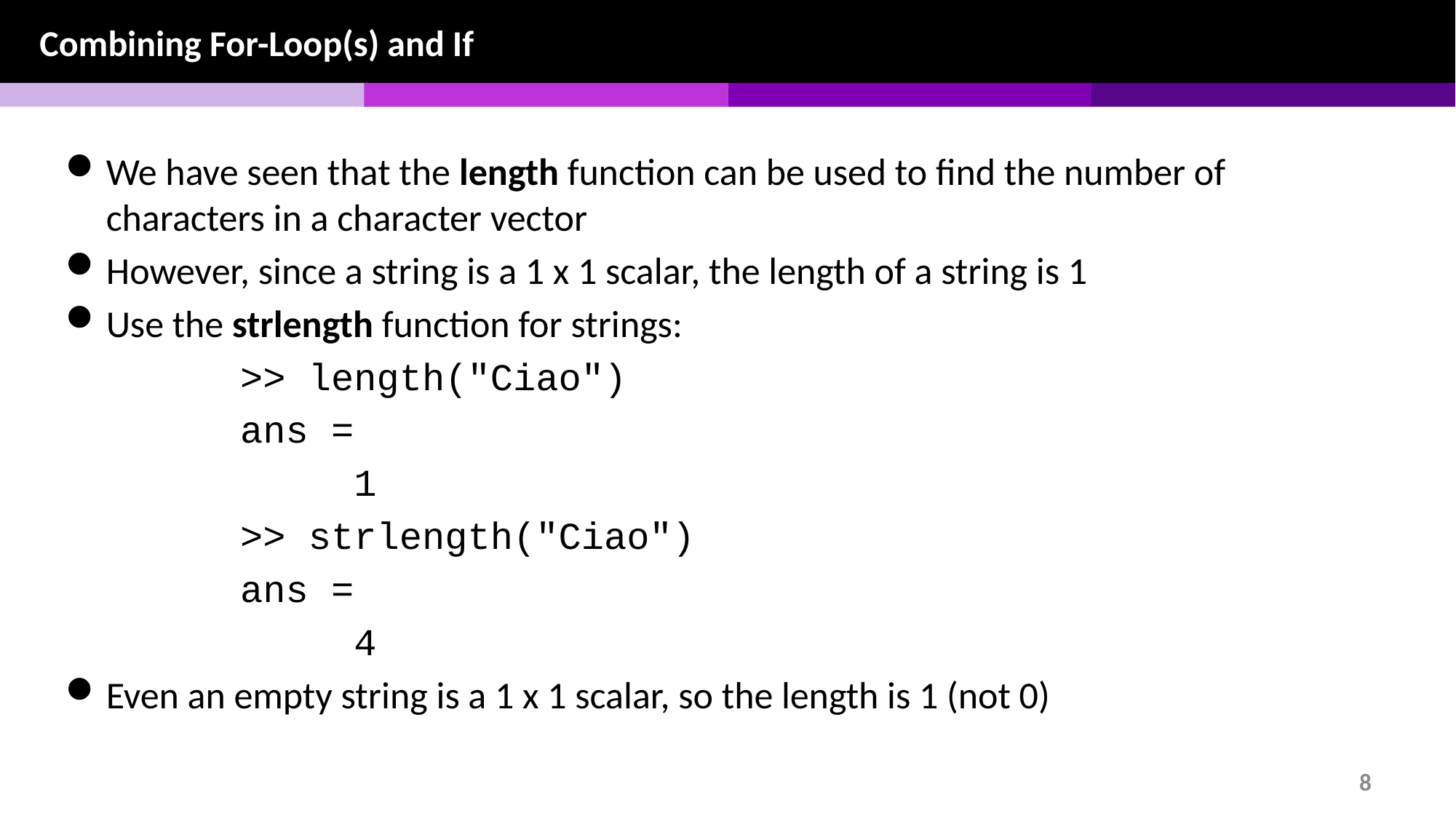

Combining For-Loop(s) and If
We have seen that the length function can be used to find the number of characters in a character vector
However, since a string is a 1 x 1 scalar, the length of a string is 1
Use the strlength function for strings:
>> length("Ciao")
ans =
     1
>> strlength("Ciao")
ans =
     4
Even an empty string is a 1 x 1 scalar, so the length is 1 (not 0)